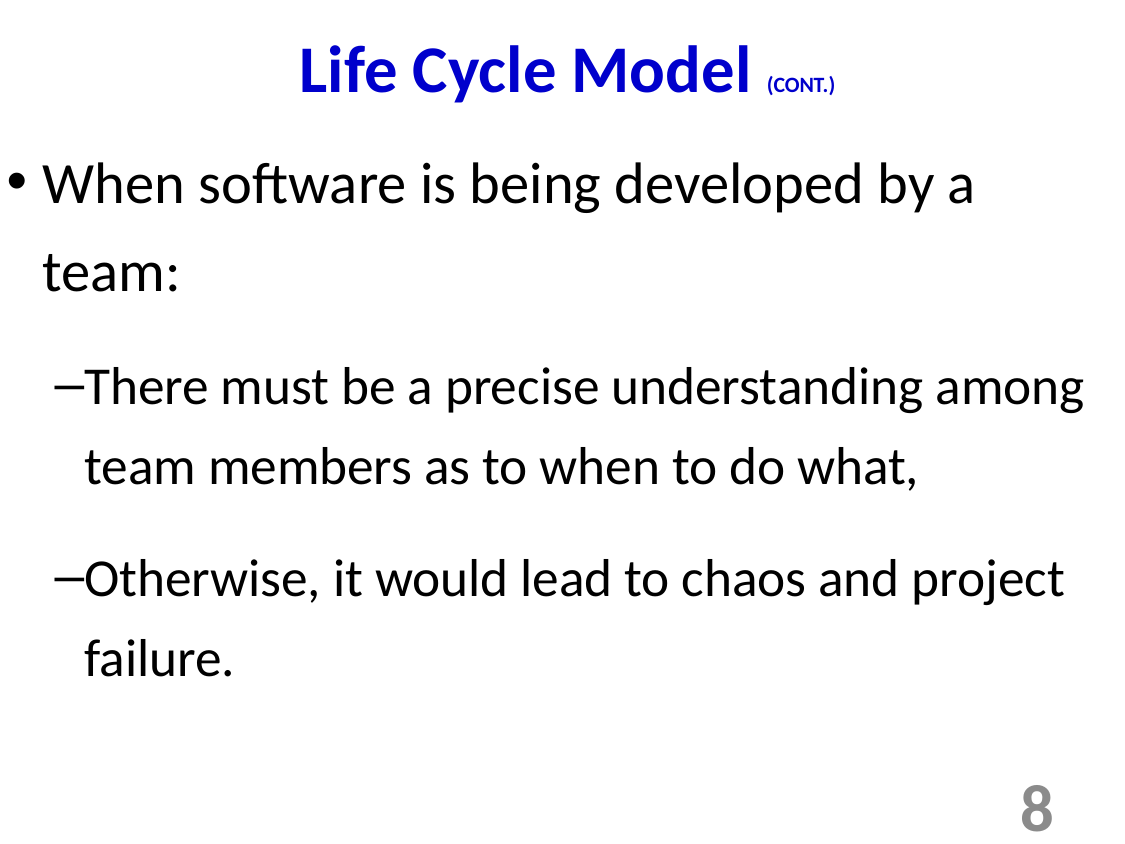

Life Cycle Model (CONT.)‏
When software is being developed by a team:
There must be a precise understanding among team members as to when to do what,
Otherwise, it would lead to chaos and project  failure.
8